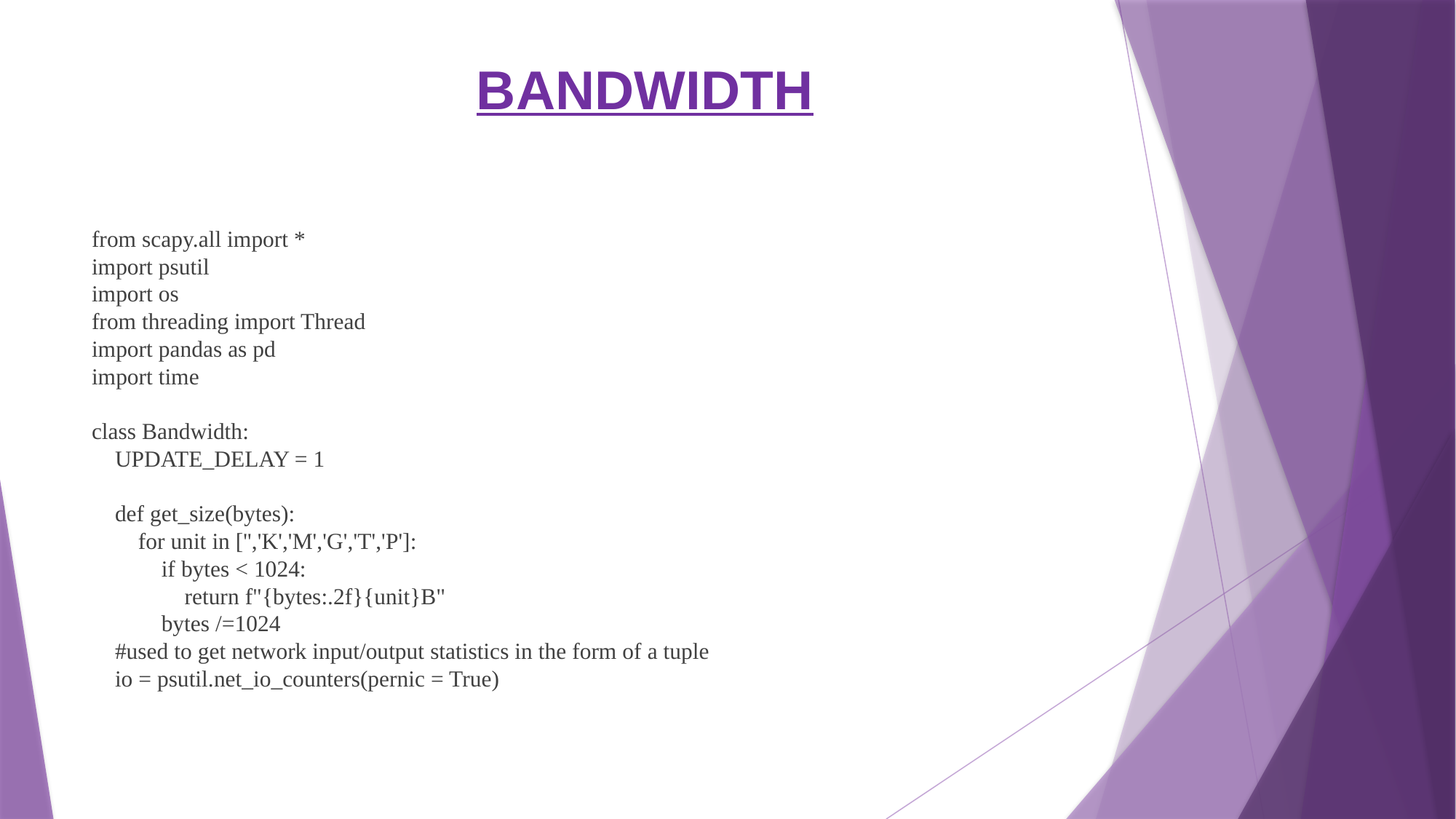

# BANDWIDTH
from scapy.all import *
import psutil
import os
from threading import Thread
import pandas as pd
import time
class Bandwidth:
    UPDATE_DELAY = 1
    def get_size(bytes):
        for unit in ['','K','M','G','T','P']:
            if bytes < 1024:
                return f"{bytes:.2f}{unit}B"
            bytes /=1024
    #used to get network input/output statistics in the form of a tuple
    io = psutil.net_io_counters(pernic = True)